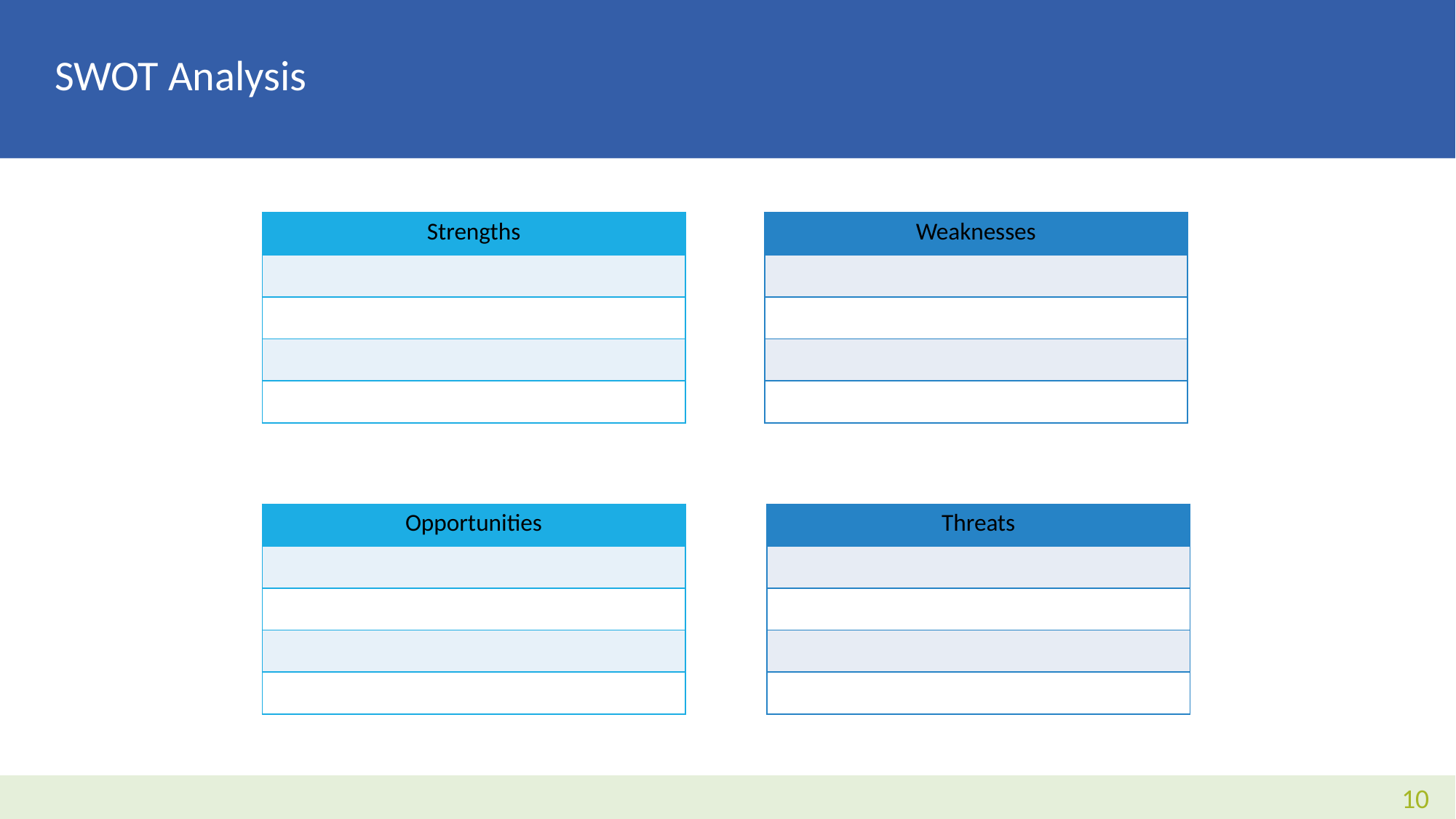

# SWOT Analysis
| Strengths |
| --- |
|  |
|  |
|  |
|  |
| Weaknesses |
| --- |
|  |
|  |
|  |
|  |
| Opportunities |
| --- |
|  |
|  |
|  |
|  |
| Threats |
| --- |
|  |
|  |
|  |
|  |

10